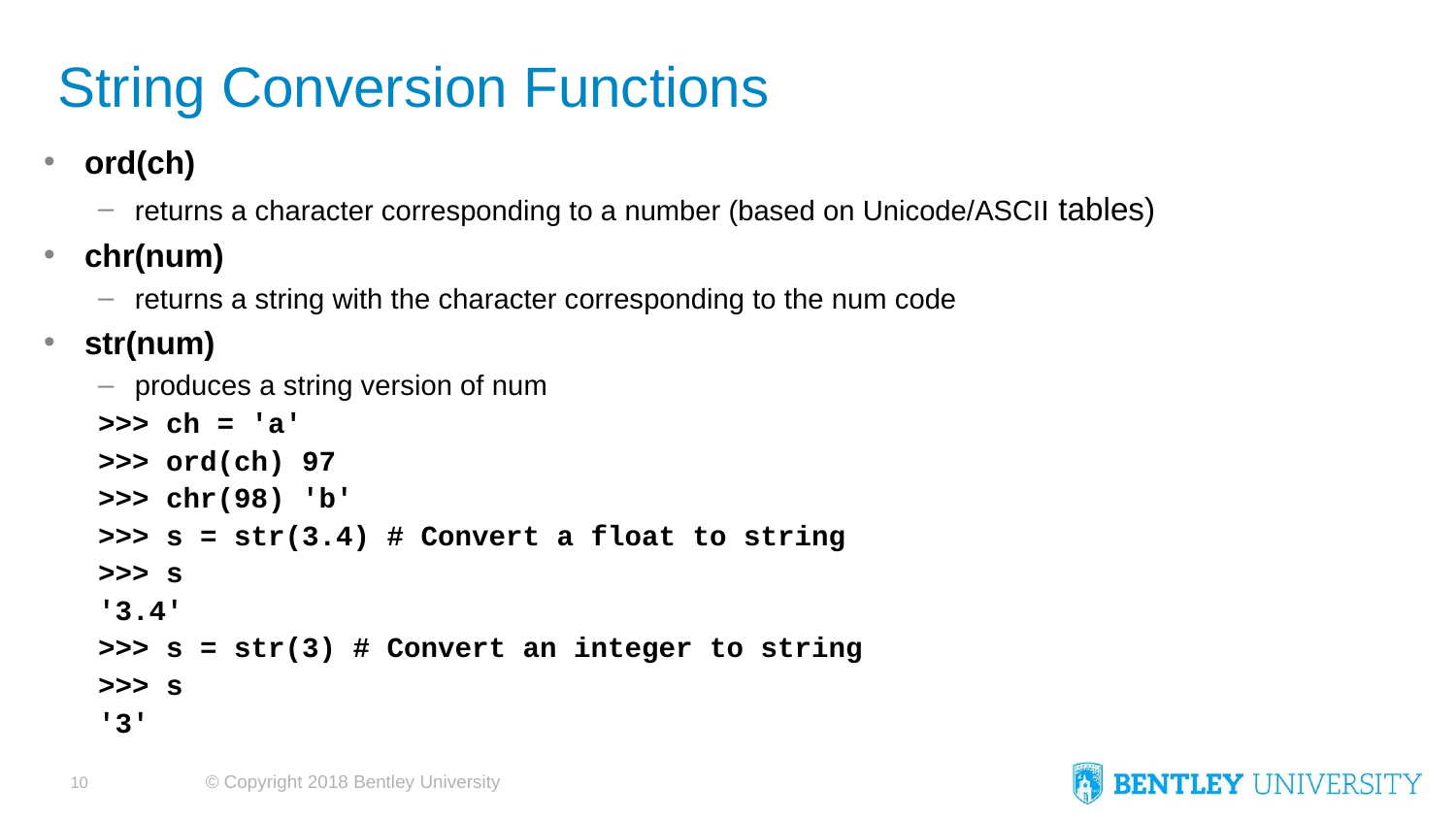

# String Conversion Functions
ord(ch)
returns a character corresponding to a number (based on Unicode/ASCII tables)
chr(num)
returns a string with the character corresponding to the num code
str(num)
produces a string version of num
>>> ch = 'a'
>>> ord(ch) 97
>>> chr(98) 'b'
>>> s = str(3.4) # Convert a float to string
>>> s
'3.4'
>>> s = str(3) # Convert an integer to string
>>> s
'3'